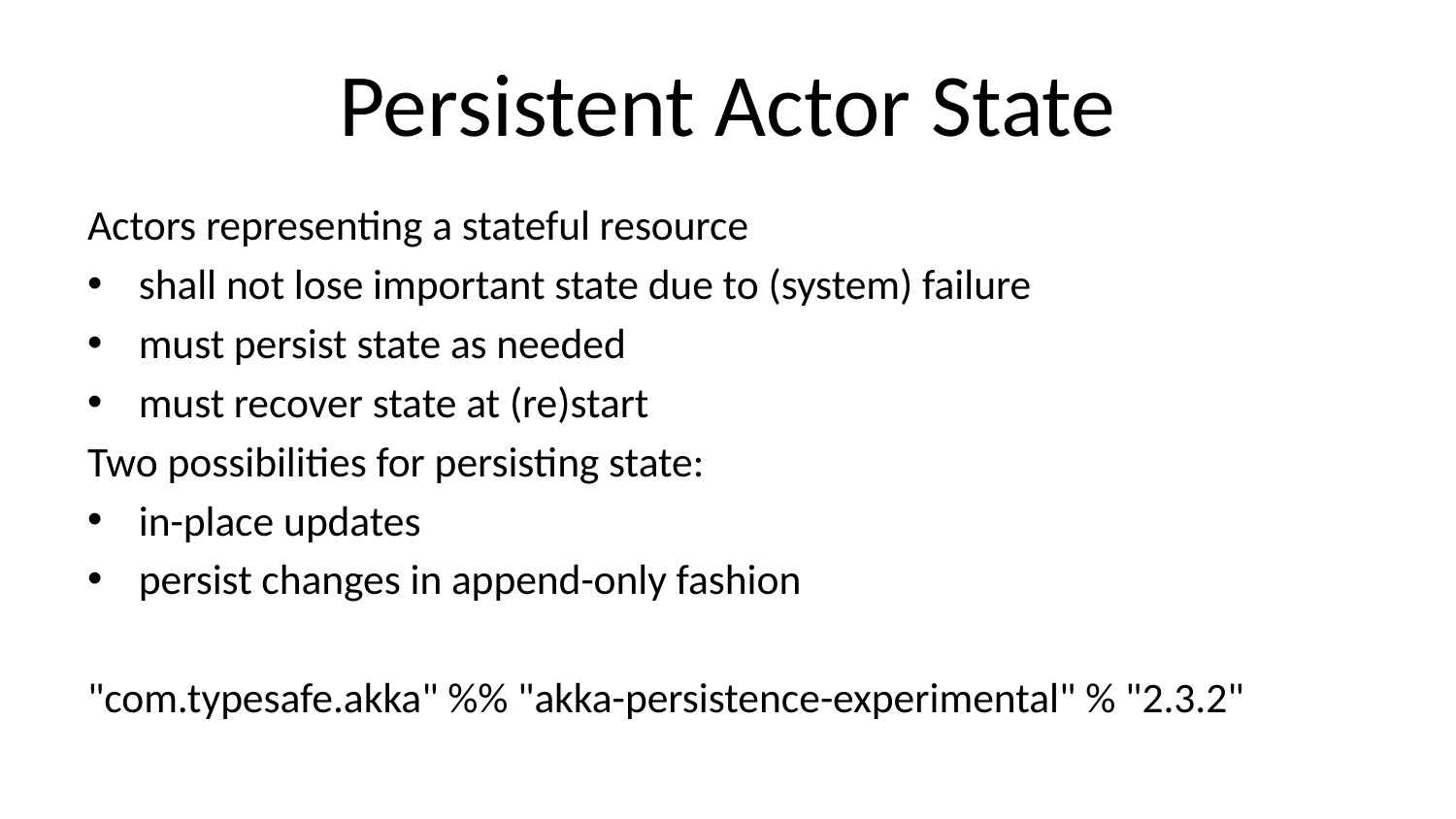

# Persistent Actor State
Actors representing a stateful resource
shall not lose important state due to (system) failure
must persist state as needed
must recover state at (re)start
Two possibilities for persisting state:
in-place updates
persist changes in append-only fashion

"com.typesafe.akka" %% "akka-persistence-experimental" % "2.3.2"